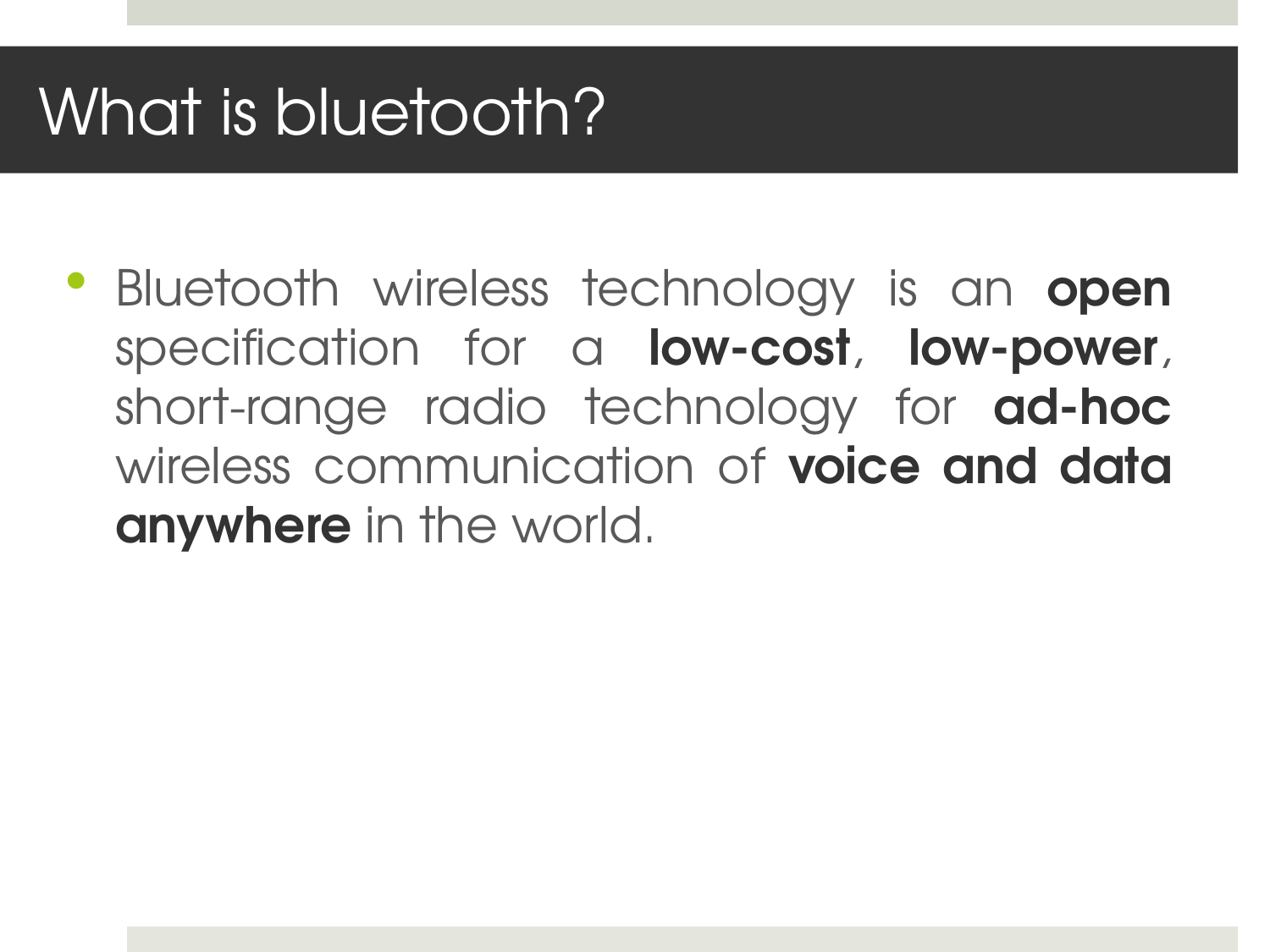

# What is bluetooth?
Bluetooth wireless technology is an open specification for a low-cost, low-power, short-range radio technology for ad-hoc wireless communication of voice and data anywhere in the world.